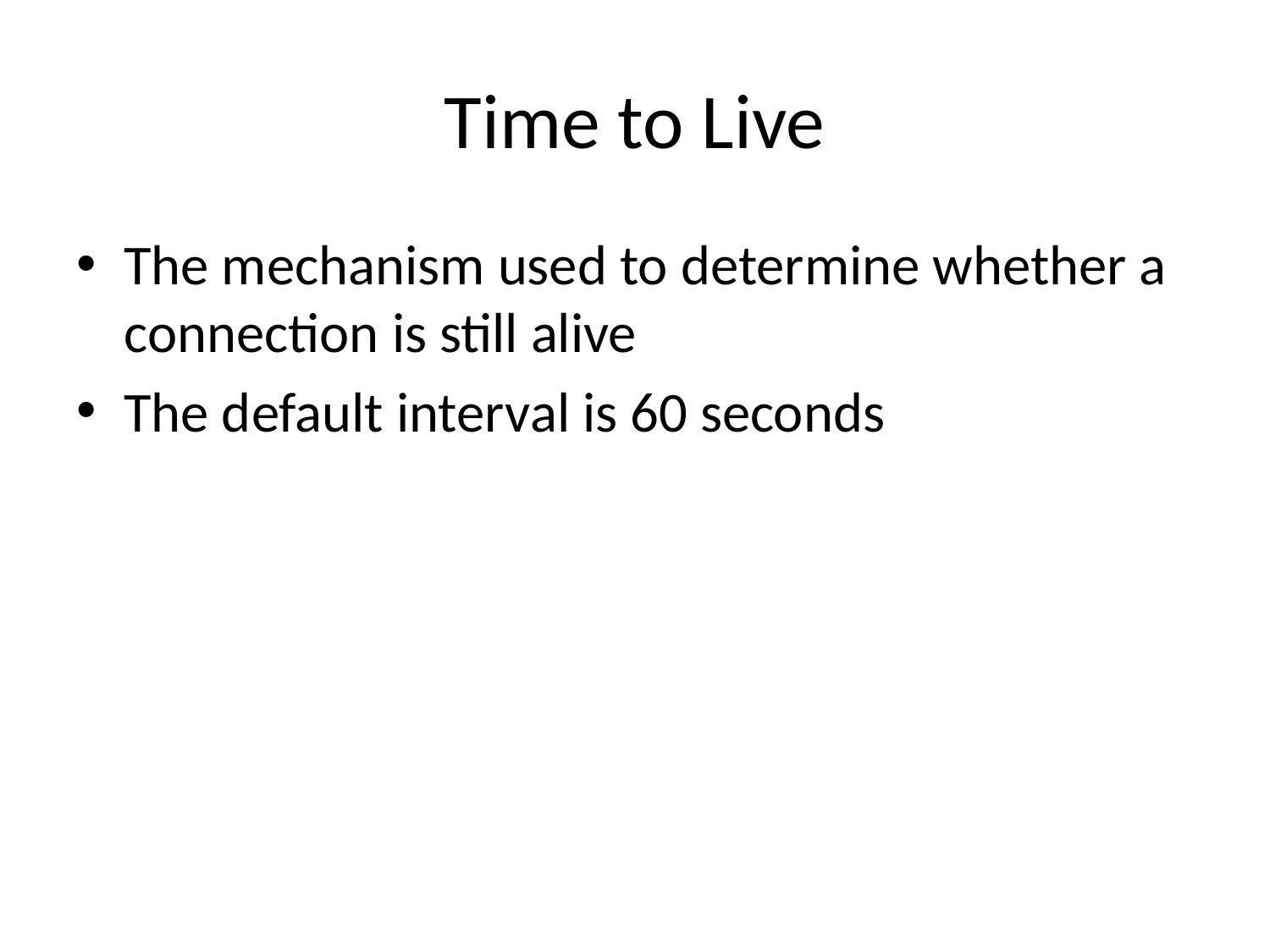

# Time to Live
The mechanism used to determine whether a connection is still alive
The default interval is 60 seconds